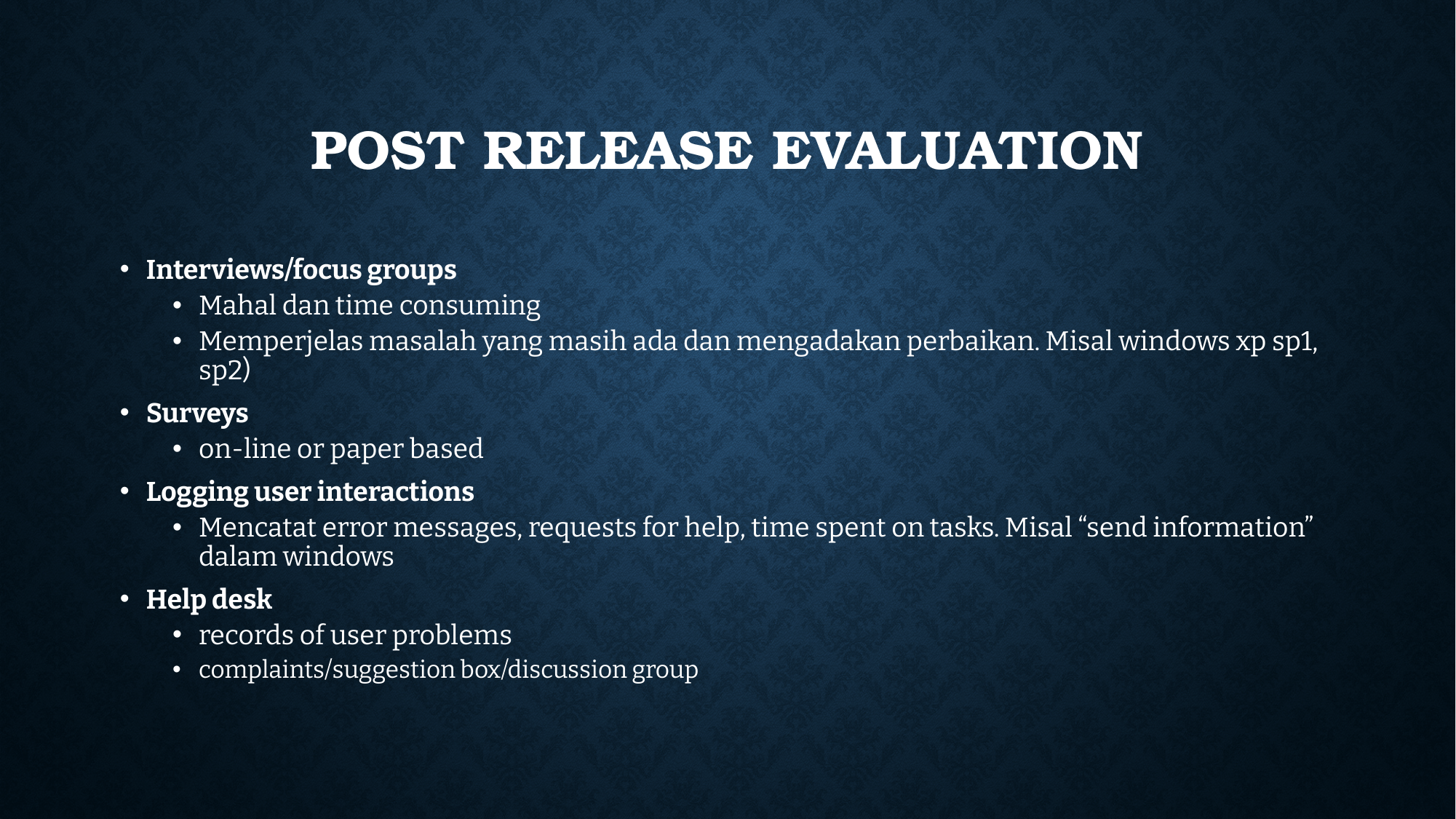

# Post release evaluation
Interviews/focus groups
Mahal dan time consuming
Memperjelas masalah yang masih ada dan mengadakan perbaikan. Misal windows xp sp1, sp2)
Surveys
on-line or paper based
Logging user interactions
Mencatat error messages, requests for help, time spent on tasks. Misal “send information” dalam windows
Help desk
records of user problems
complaints/suggestion box/discussion group